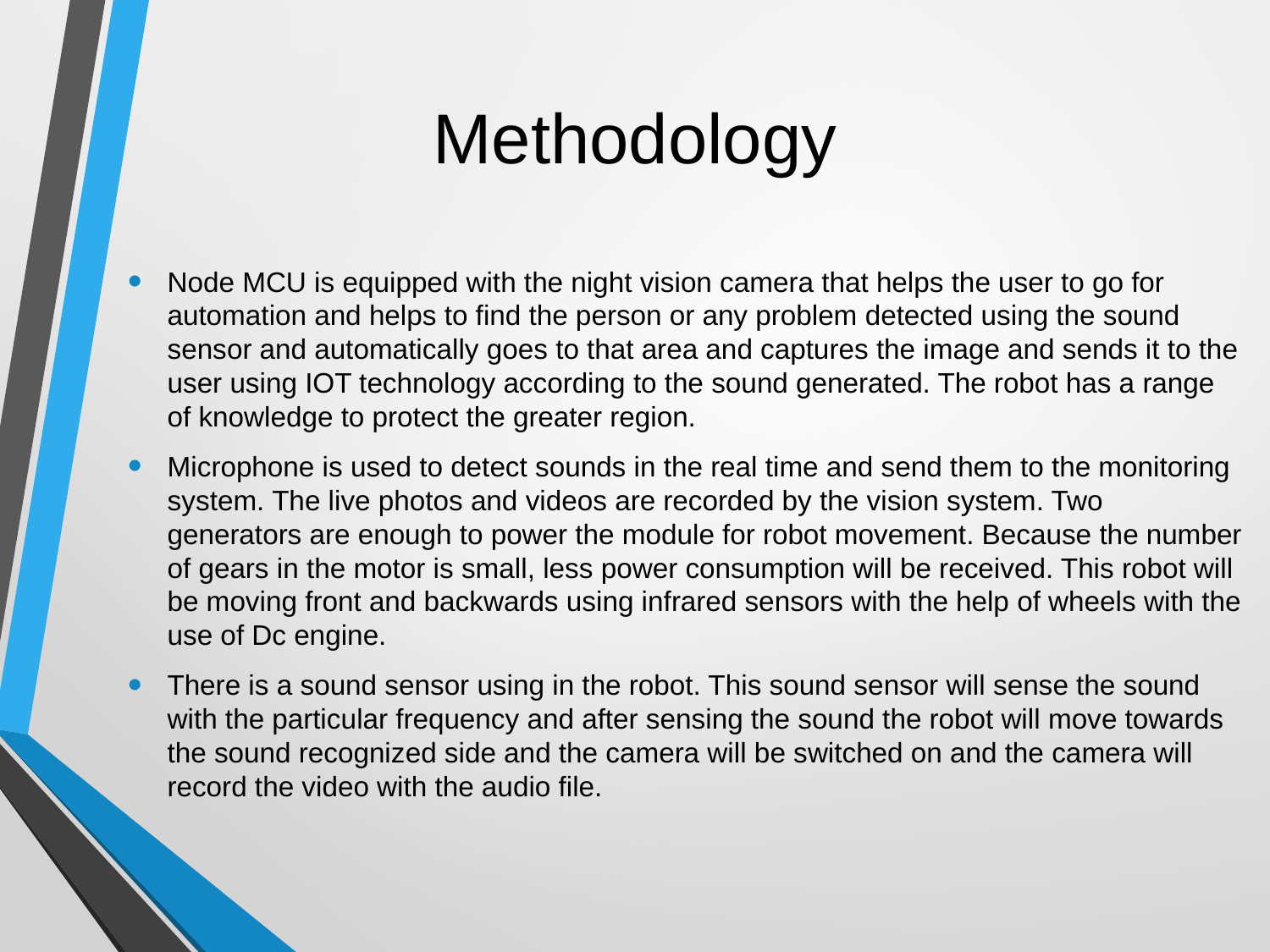

# Methodology
Node MCU is equipped with the night vision camera that helps the user to go for automation and helps to find the person or any problem detected using the sound sensor and automatically goes to that area and captures the image and sends it to the user using IOT technology according to the sound generated. The robot has a range of knowledge to protect the greater region.
Microphone is used to detect sounds in the real time and send them to the monitoring system. The live photos and videos are recorded by the vision system. Two generators are enough to power the module for robot movement. Because the number of gears in the motor is small, less power consumption will be received. This robot will be moving front and backwards using infrared sensors with the help of wheels with the use of Dc engine.
There is a sound sensor using in the robot. This sound sensor will sense the sound with the particular frequency and after sensing the sound the robot will move towards the sound recognized side and the camera will be switched on and the camera will record the video with the audio file.